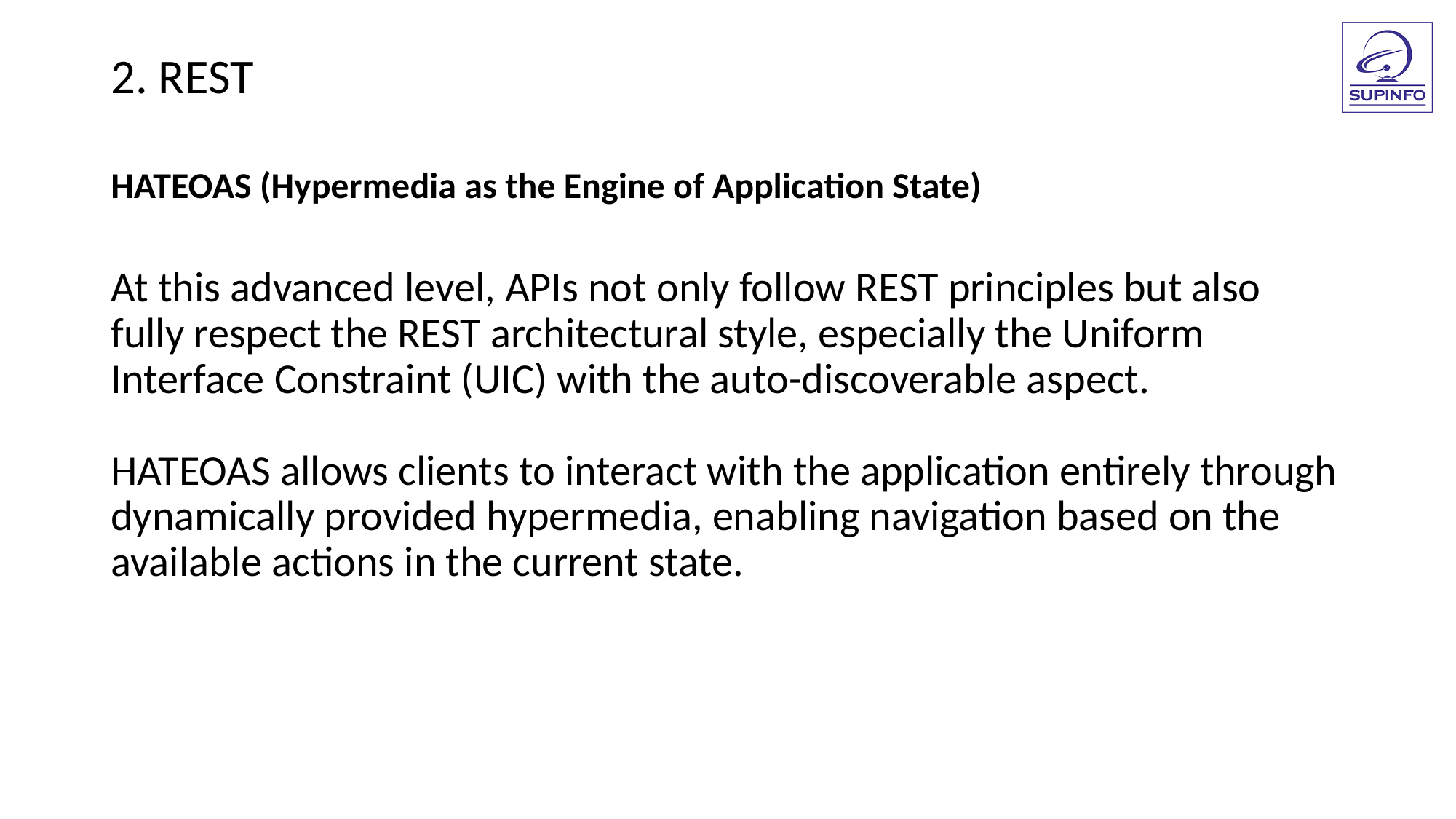

2. REST
HATEOAS (Hypermedia as the Engine of Application State)
At this advanced level, APIs not only follow REST principles but also fully respect the REST architectural style, especially the Uniform Interface Constraint (UIC) with the auto-discoverable aspect.

HATEOAS allows clients to interact with the application entirely through dynamically provided hypermedia, enabling navigation based on the available actions in the current state.